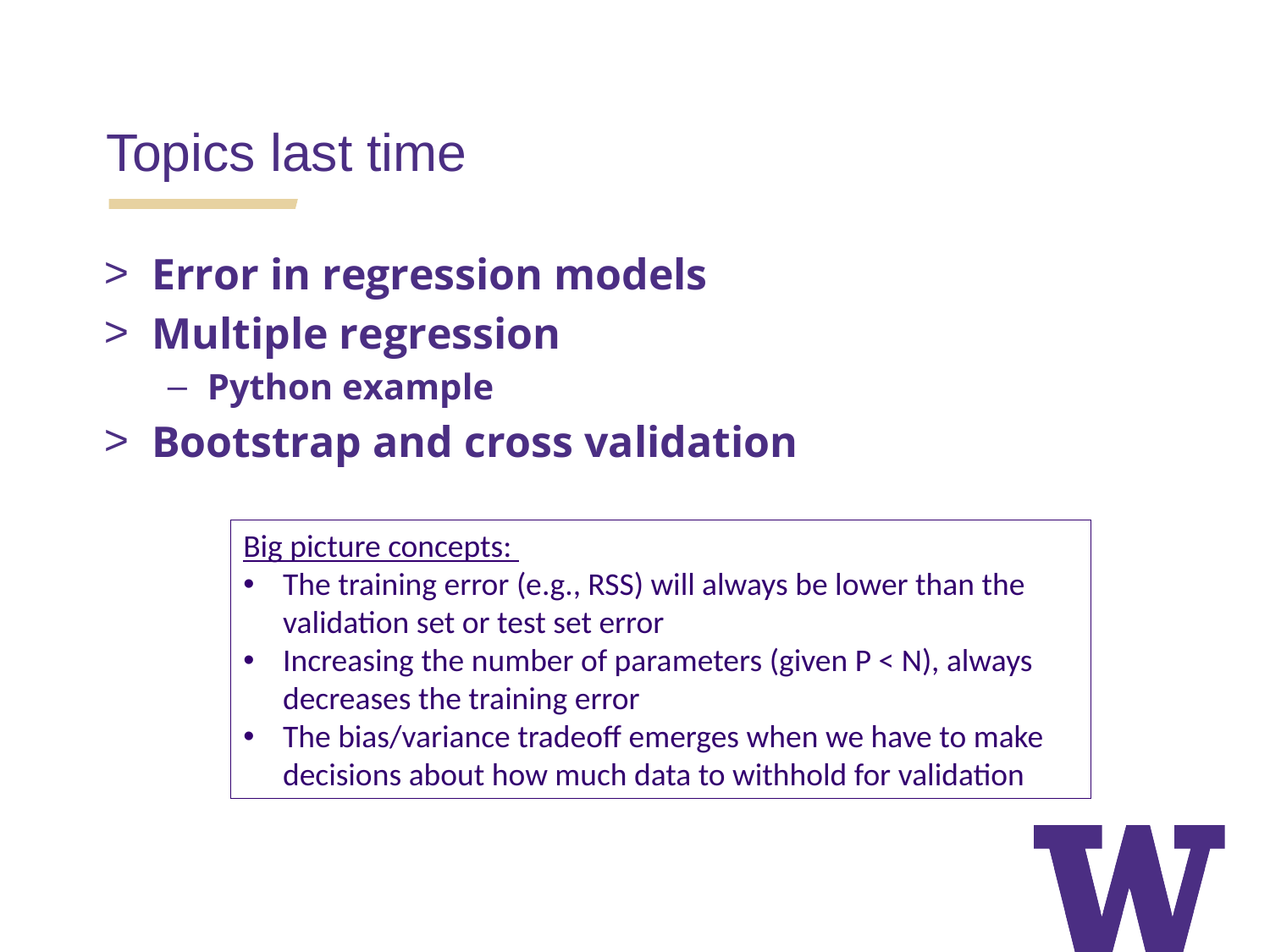

Topics last time
Error in regression models
Multiple regression
Python example
Bootstrap and cross validation
Big picture concepts:
The training error (e.g., RSS) will always be lower than the validation set or test set error
Increasing the number of parameters (given P < N), always decreases the training error
The bias/variance tradeoff emerges when we have to make decisions about how much data to withhold for validation